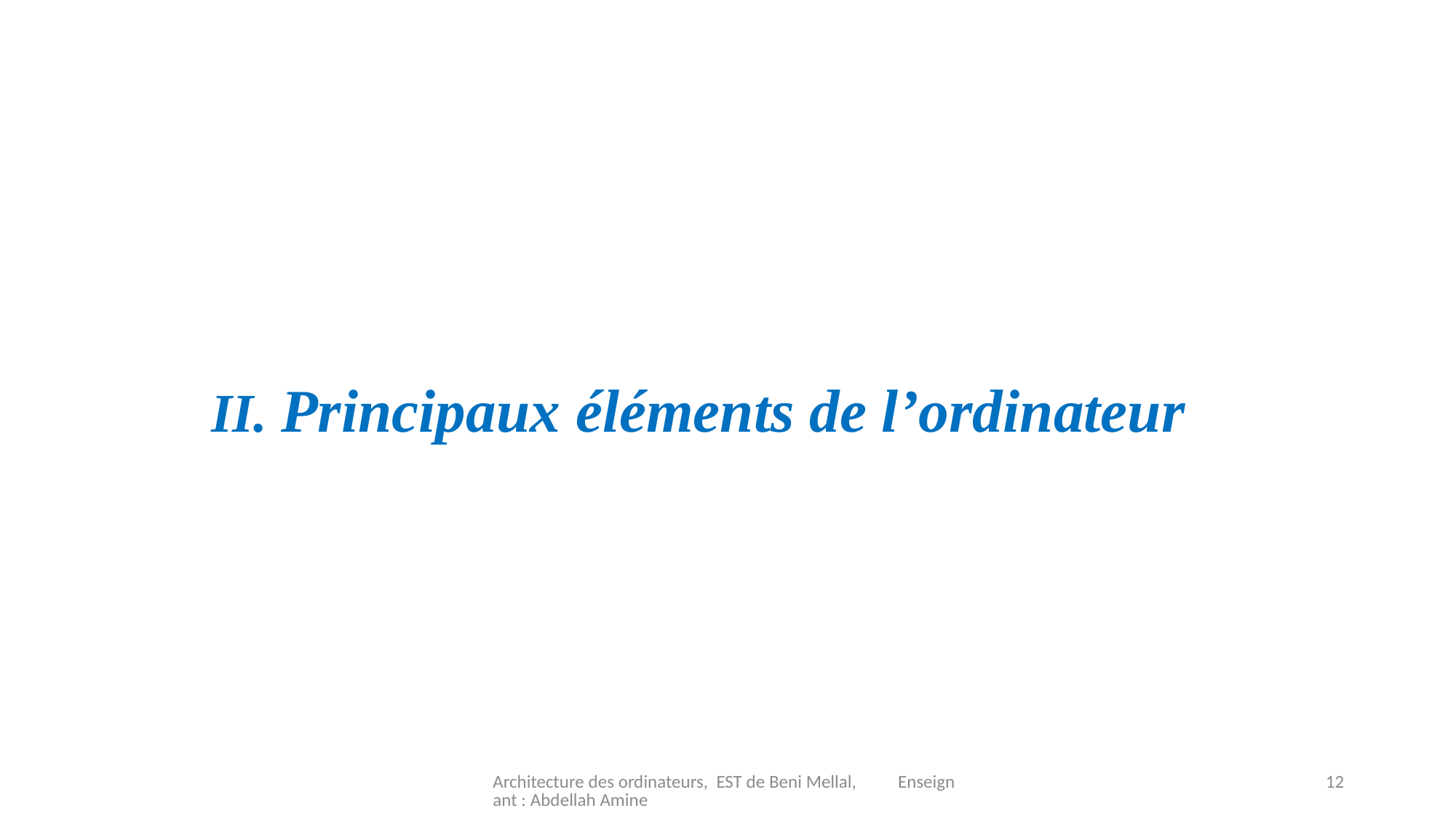

#

II. Principaux éléments de l’ordinateur
Architecture des ordinateurs,  EST de Beni Mellal,          Enseignant : Abdellah Amine
12